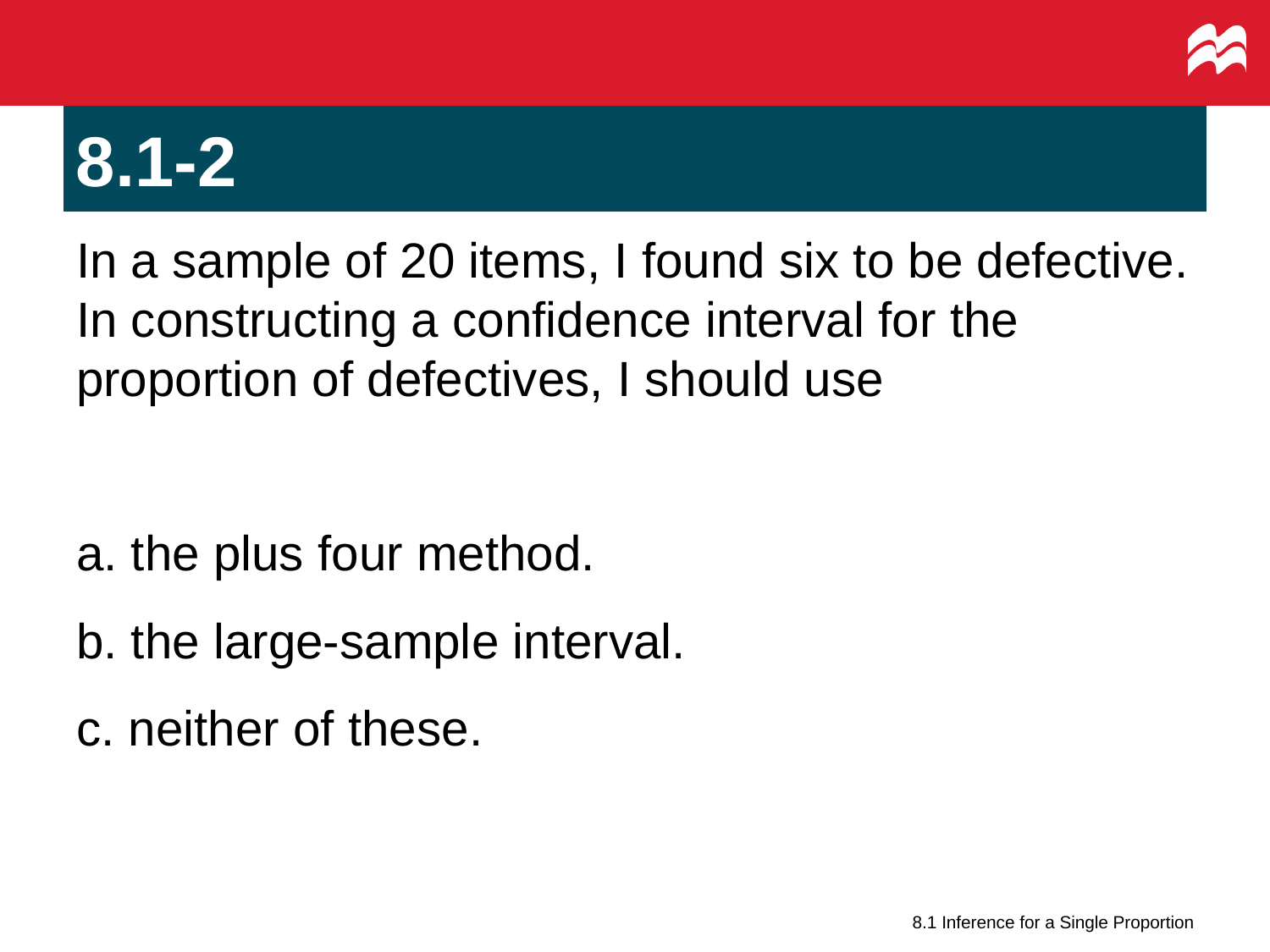

# 8.1-2
In a sample of 20 items, I found six to be defective. In constructing a confidence interval for the proportion of defectives, I should use

a. the plus four method.
b. the large-sample interval.
c. neither of these.
8.1 Inference for a Single Proportion